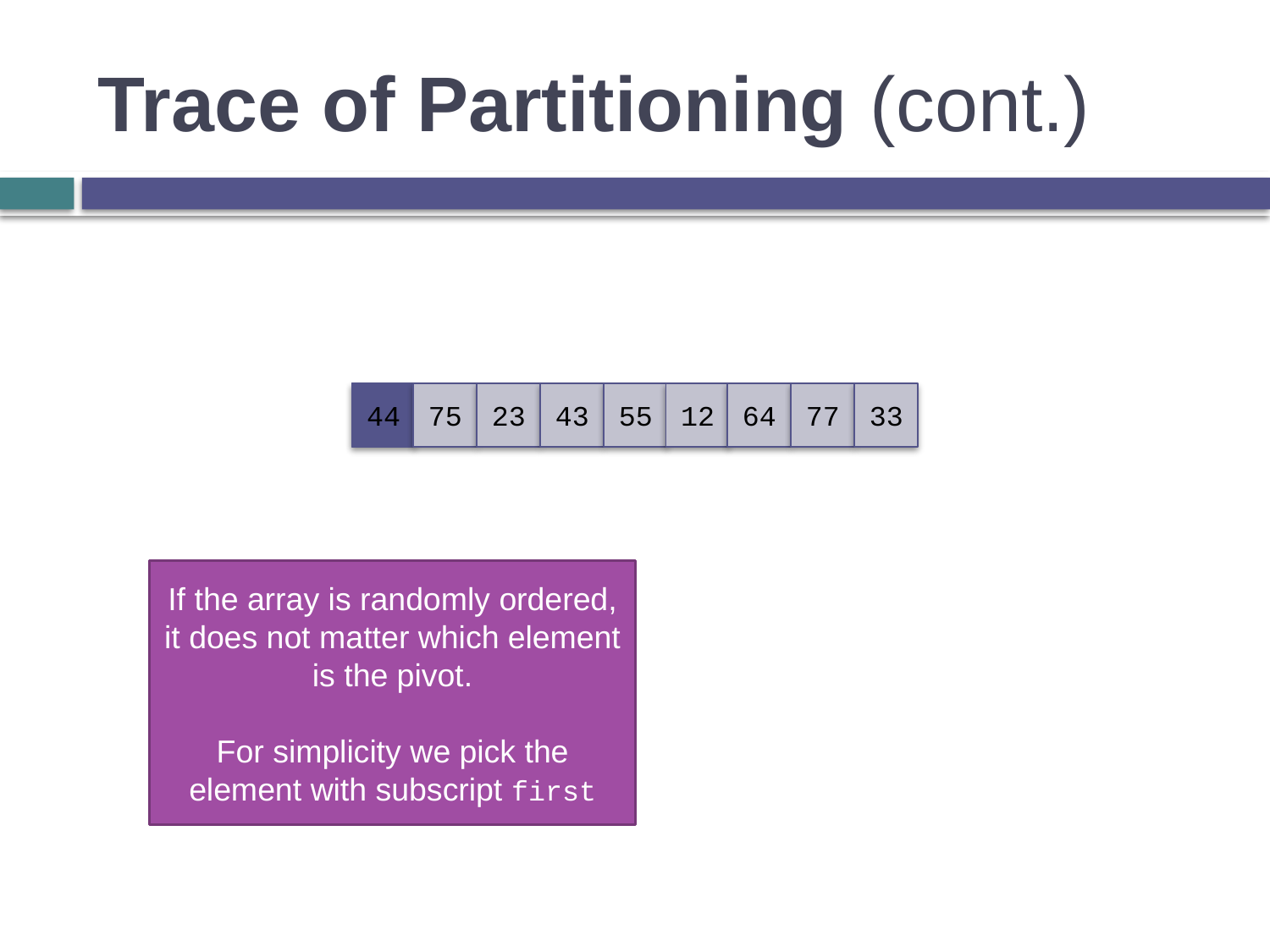

# Trace of Partitioning (cont.)
44
75
23
43
55
12
64
77
33
If the array is randomly ordered, it does not matter which element is the pivot.

For simplicity we pick the element with subscript first